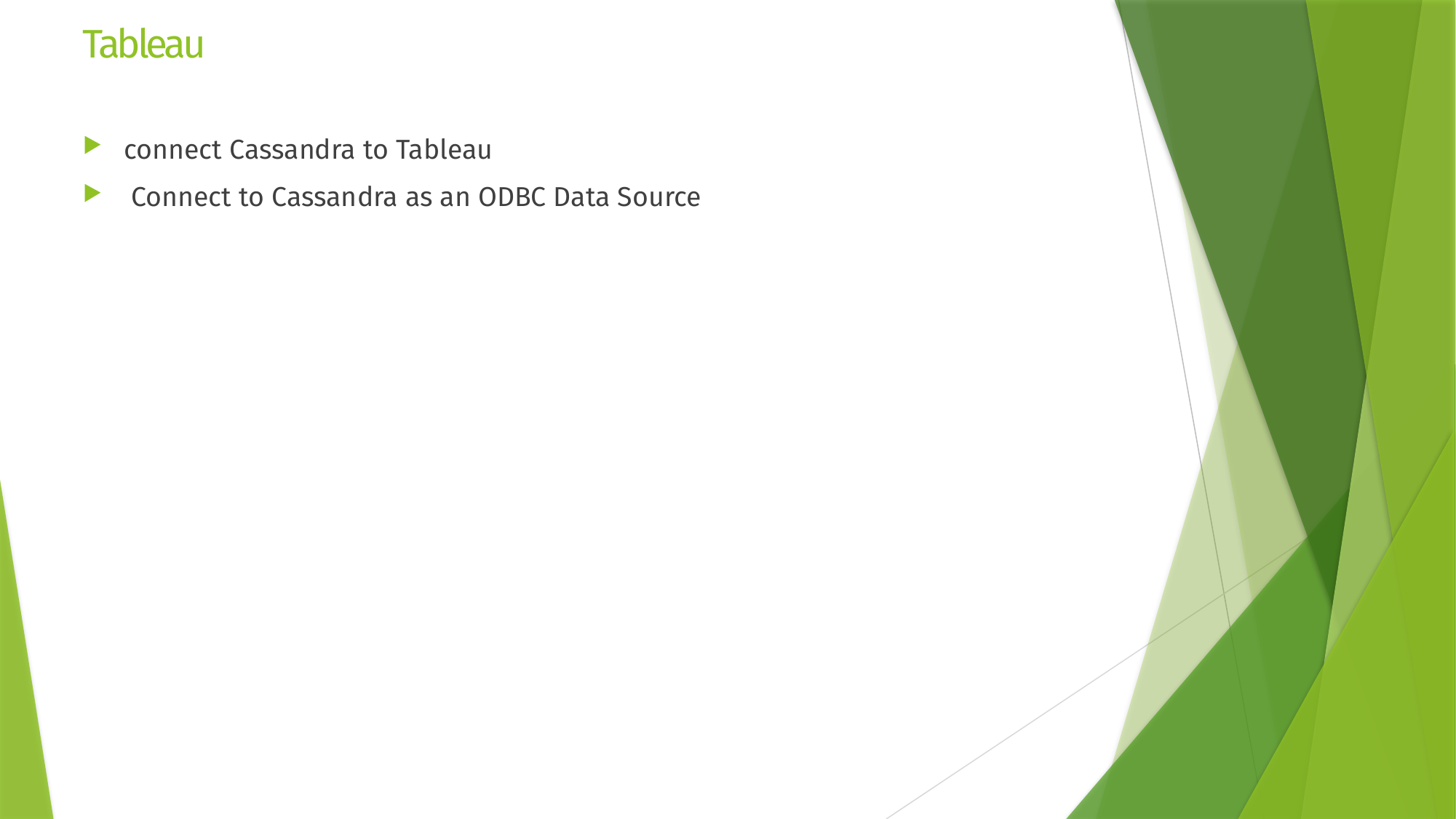

# Tableau

connect Cassandra to Tableau
 Connect to Cassandra as an ODBC Data Source